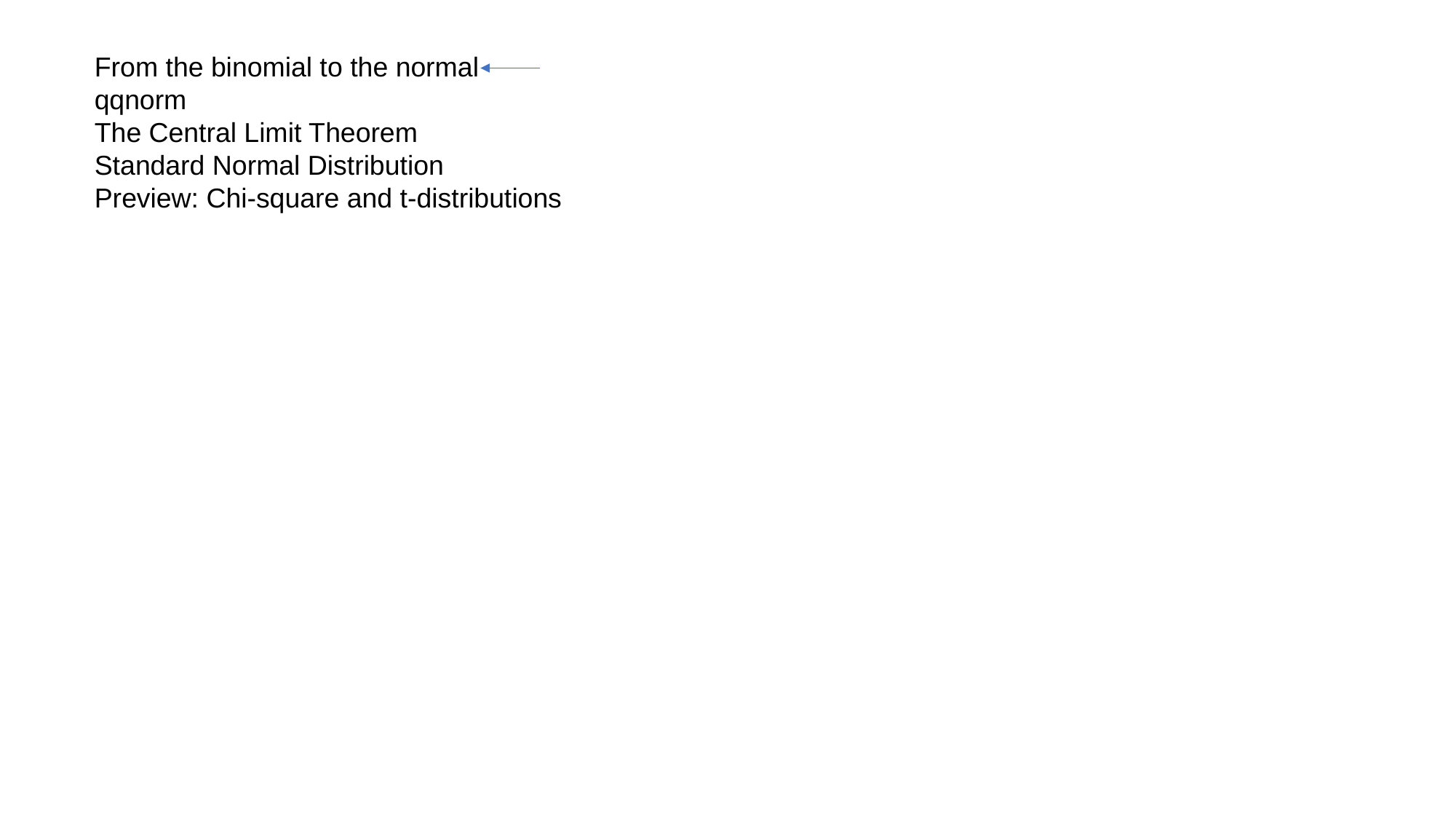

From the binomial to the normal
qqnorm
The Central Limit Theorem
Standard Normal Distribution
Preview: Chi-square and t-distributions